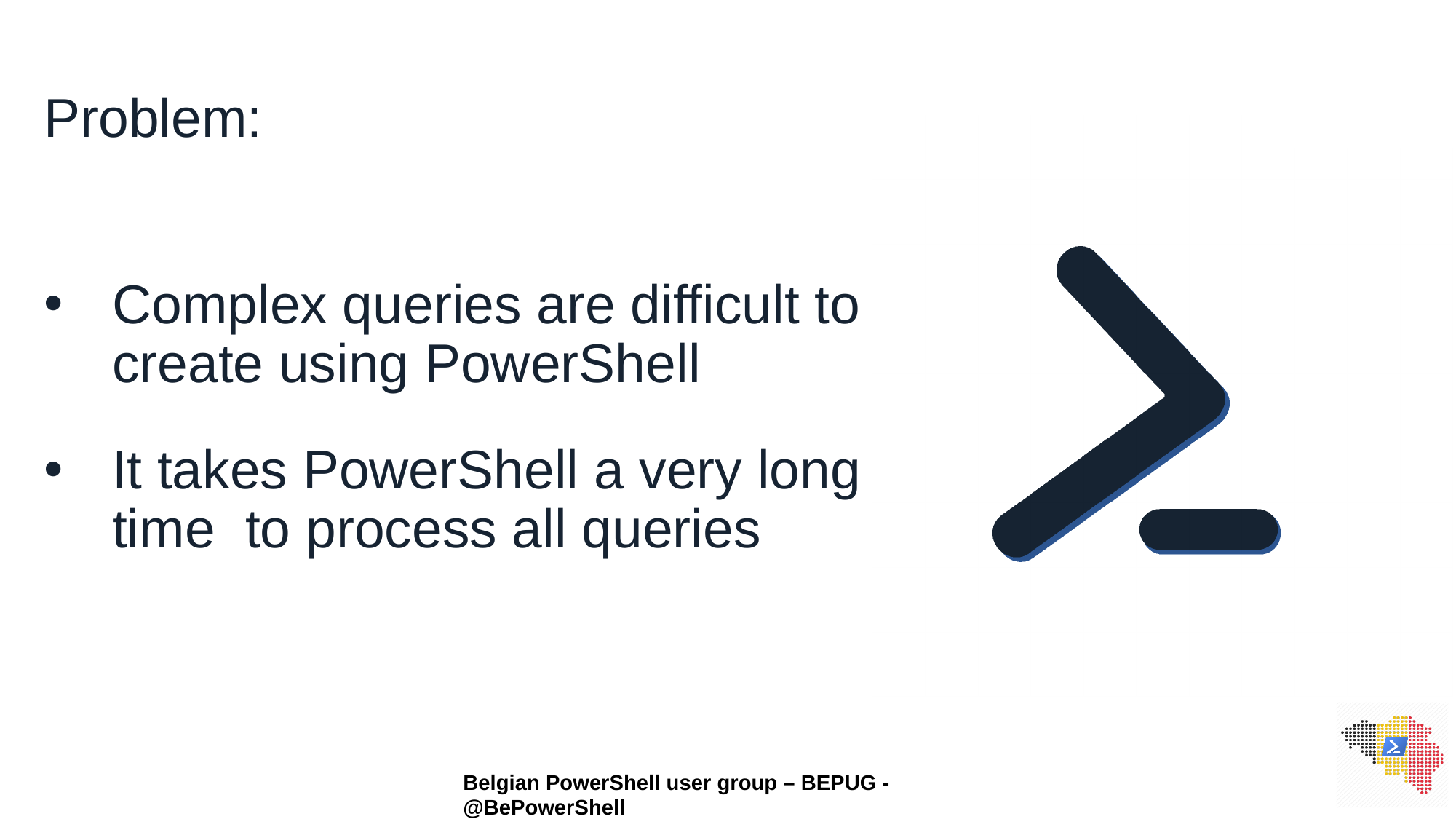

# Problem:
Complex queries are difficult to create using PowerShell
It takes PowerShell a very long time  to process all queries